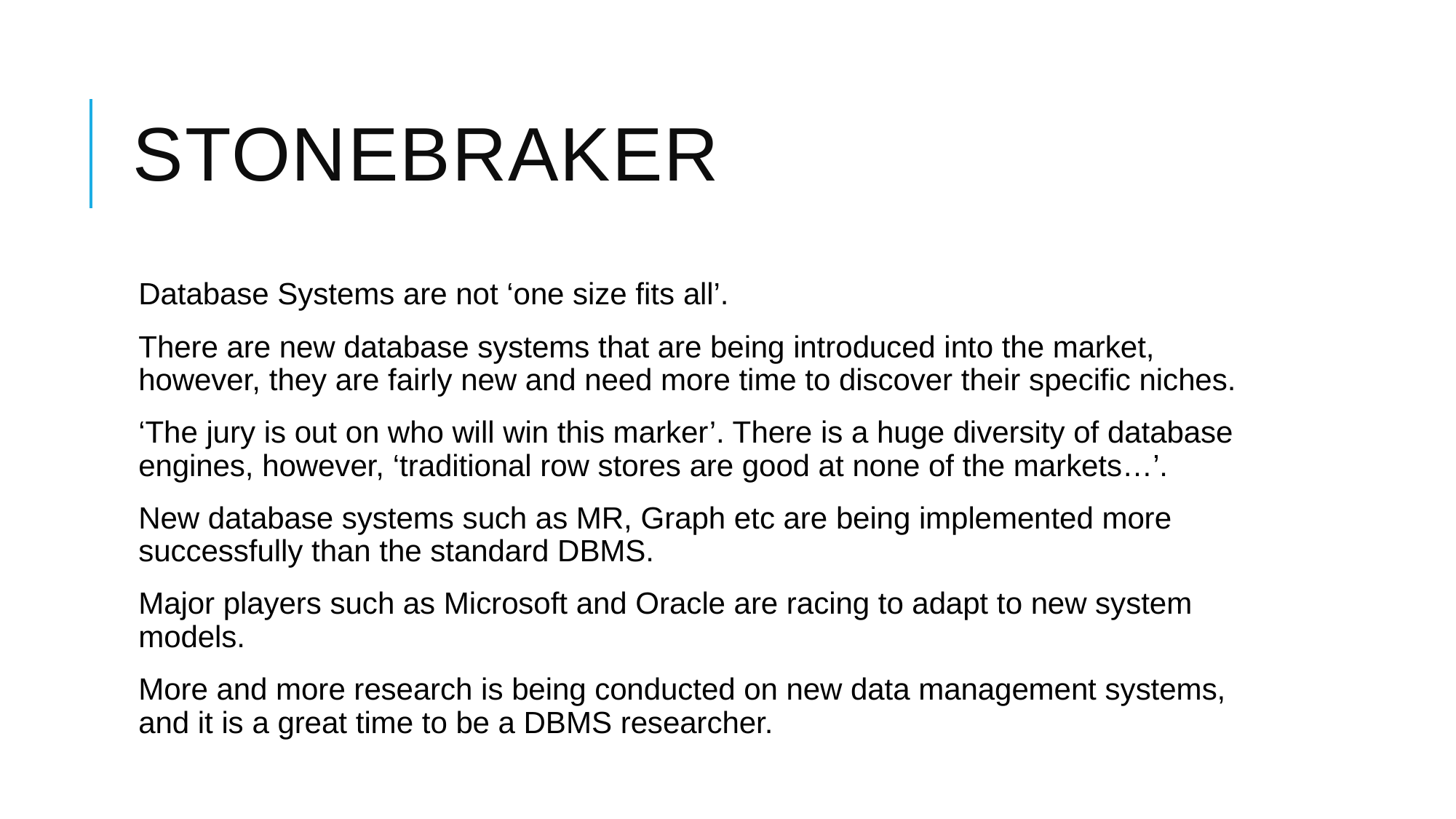

# stonebraker
Database Systems are not ‘one size fits all’.
There are new database systems that are being introduced into the market, however, they are fairly new and need more time to discover their specific niches.
‘The jury is out on who will win this marker’. There is a huge diversity of database engines, however, ‘traditional row stores are good at none of the markets…’.
New database systems such as MR, Graph etc are being implemented more successfully than the standard DBMS.
Major players such as Microsoft and Oracle are racing to adapt to new system models.
More and more research is being conducted on new data management systems, and it is a great time to be a DBMS researcher.